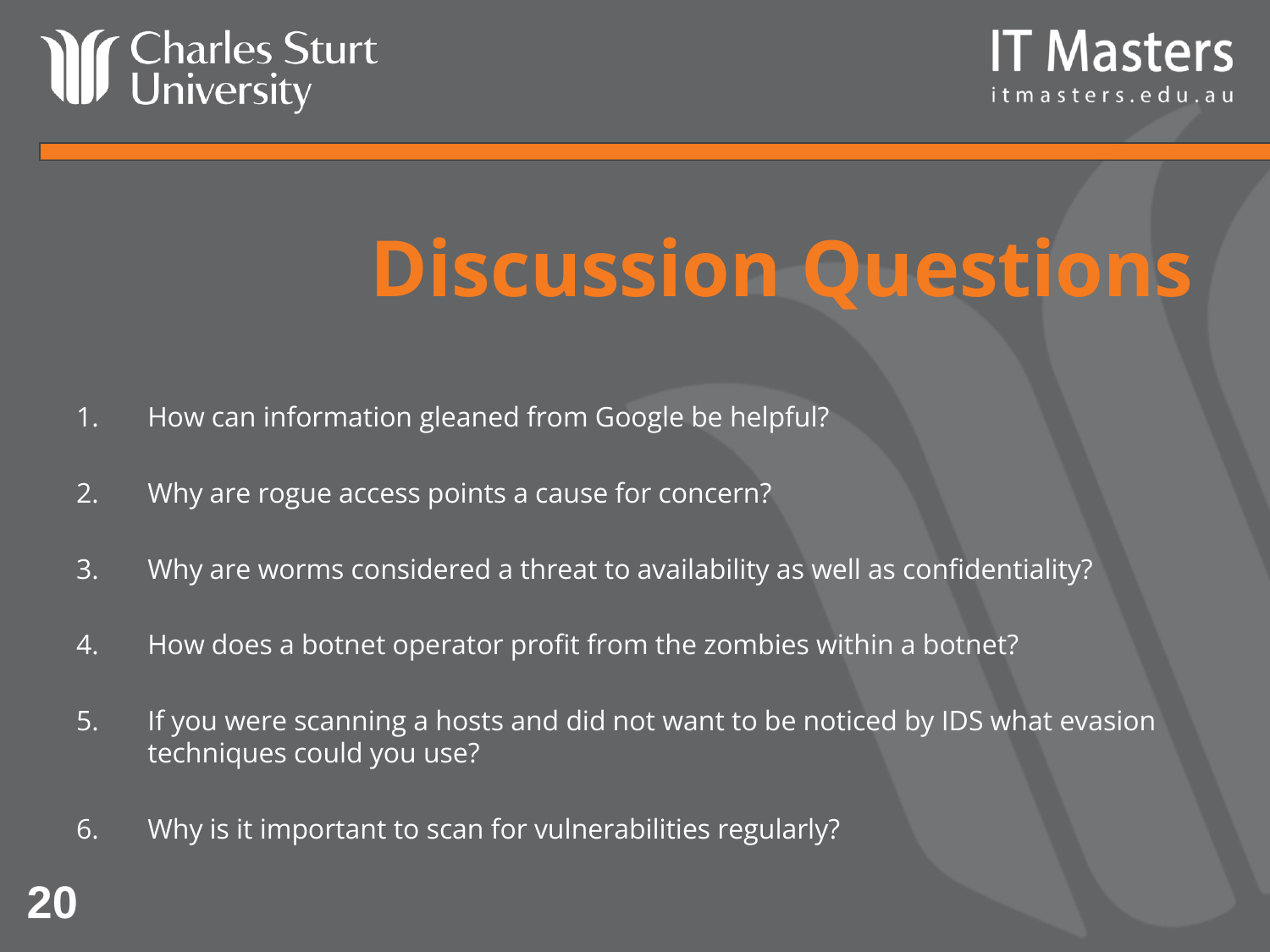

# Discussion Questions

How can information gleaned from Google be helpful?

Why are rogue access points a cause for concern?

Why are worms considered a threat to availability as well as confidentiality?

How does a botnet operator profit from the zombies within a botnet?

If you were scanning a hosts and did not want to be noticed by IDS what evasion techniques could you use?

Why is it important to scan for vulnerabilities regularly?